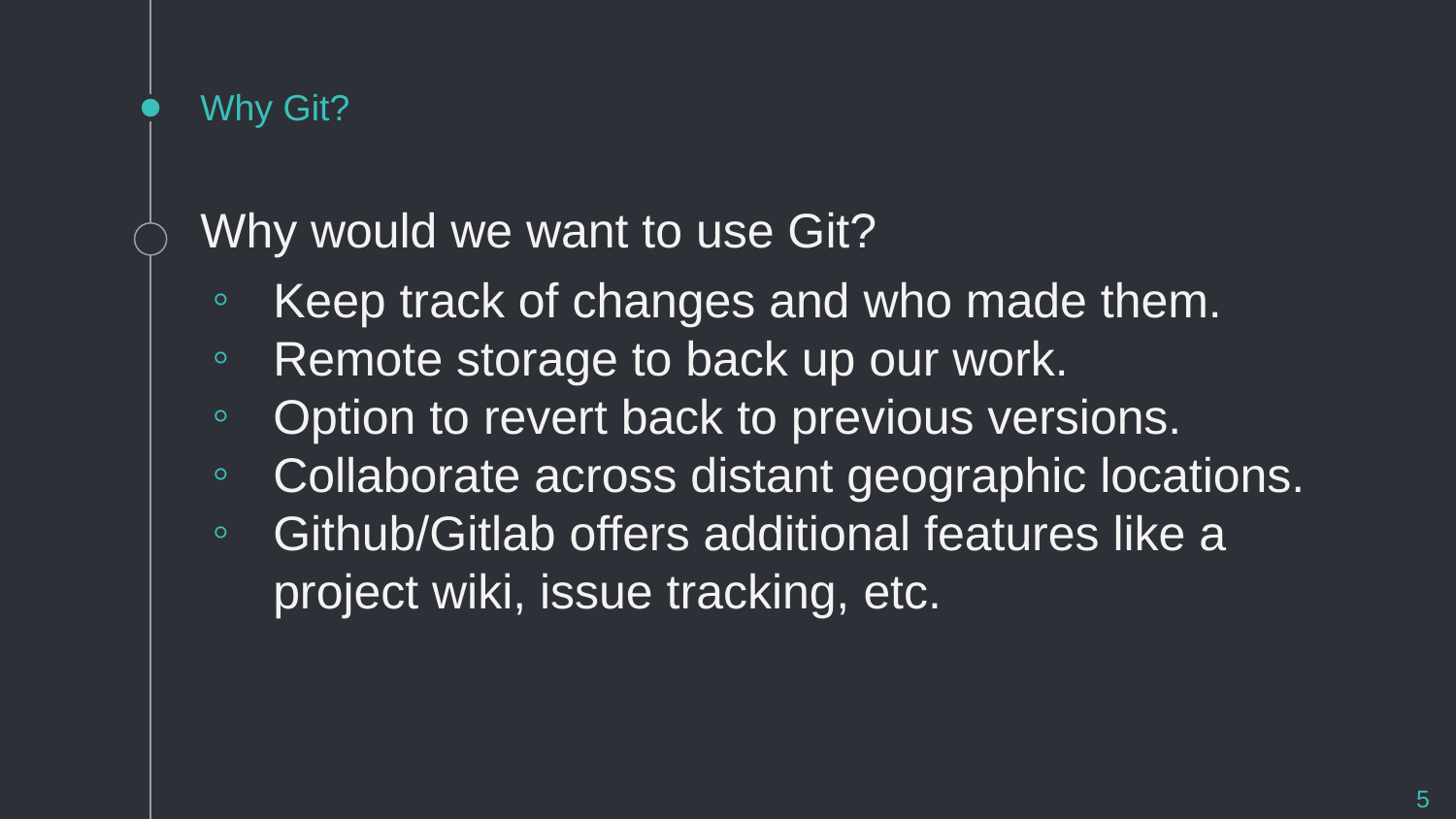

# Why Git?
Why would we want to use Git?
Keep track of changes and who made them.
Remote storage to back up our work.
Option to revert back to previous versions.
Collaborate across distant geographic locations.
Github/Gitlab offers additional features like a project wiki, issue tracking, etc.
5